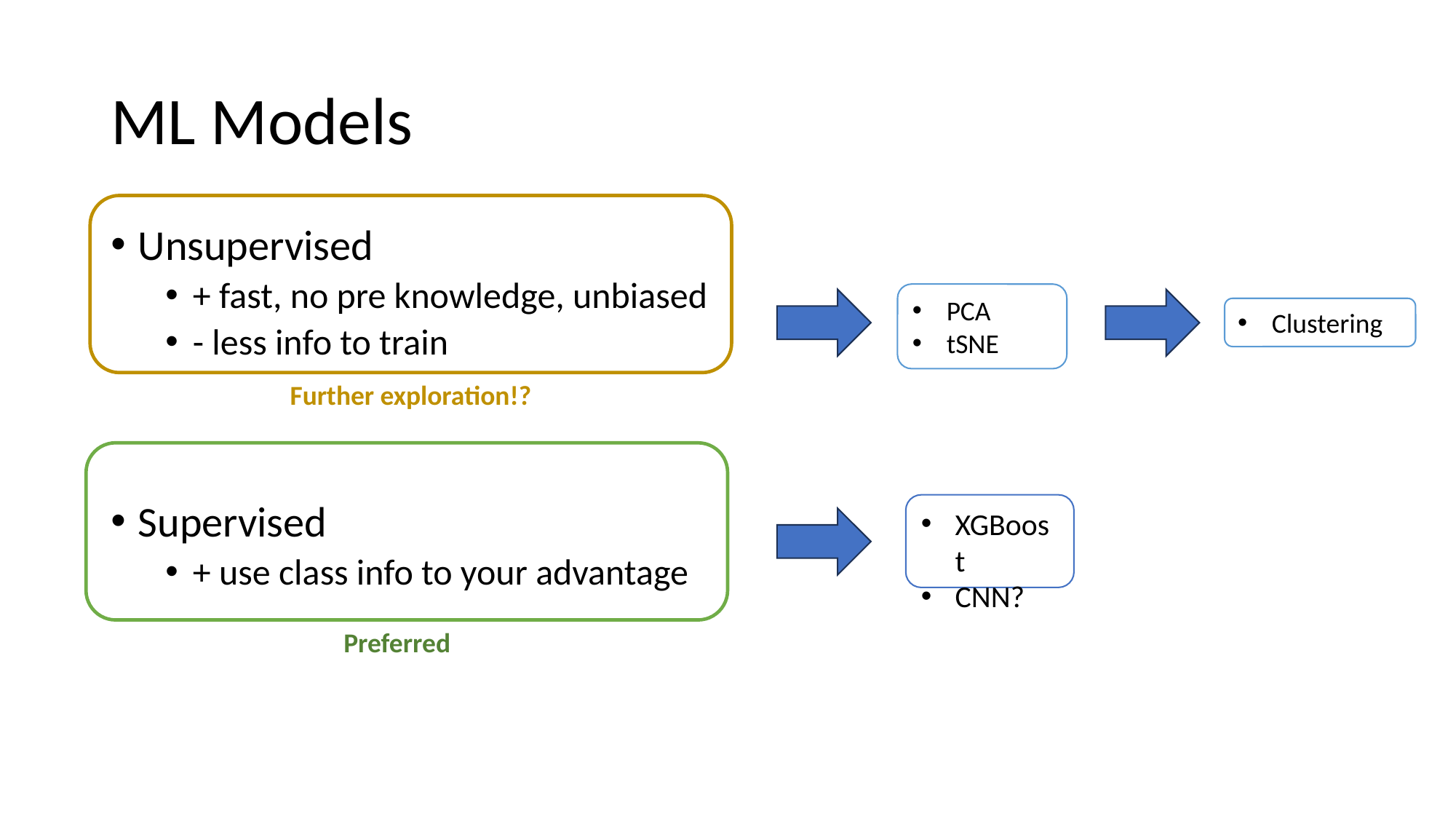

# ML Models

Further exploration!?
Unsupervised
+ fast, no pre knowledge, unbiased
- less info to train

Supervised
+ use class info to your advantage

PCA
tSNE

Clustering

Preferred
XGBoost
CNN?